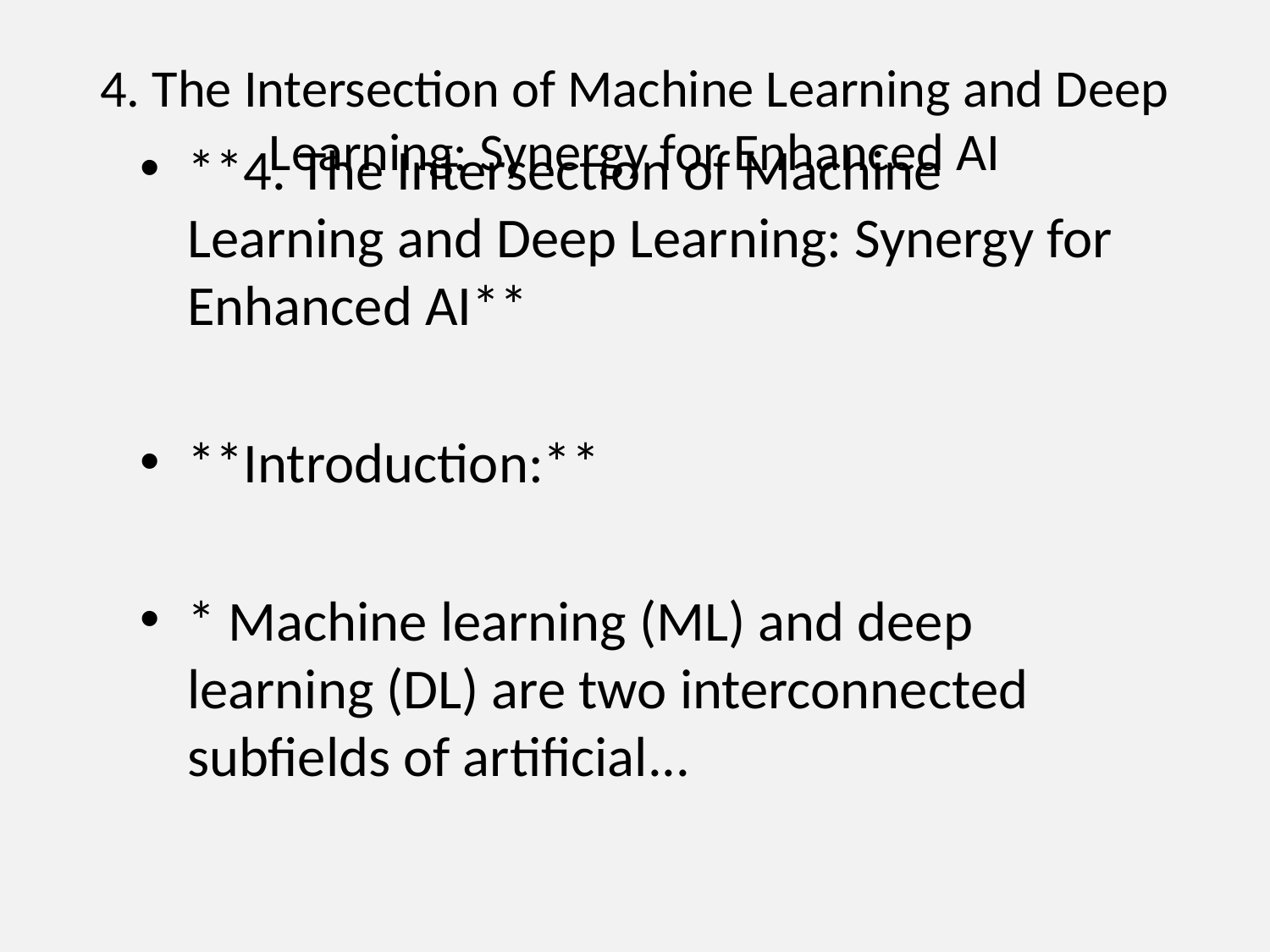

# 4. The Intersection of Machine Learning and Deep Learning: Synergy for Enhanced AI
**4. The Intersection of Machine Learning and Deep Learning: Synergy for Enhanced AI**

**Introduction:**

* Machine learning (ML) and deep learning (DL) are two interconnected subfields of artificial...